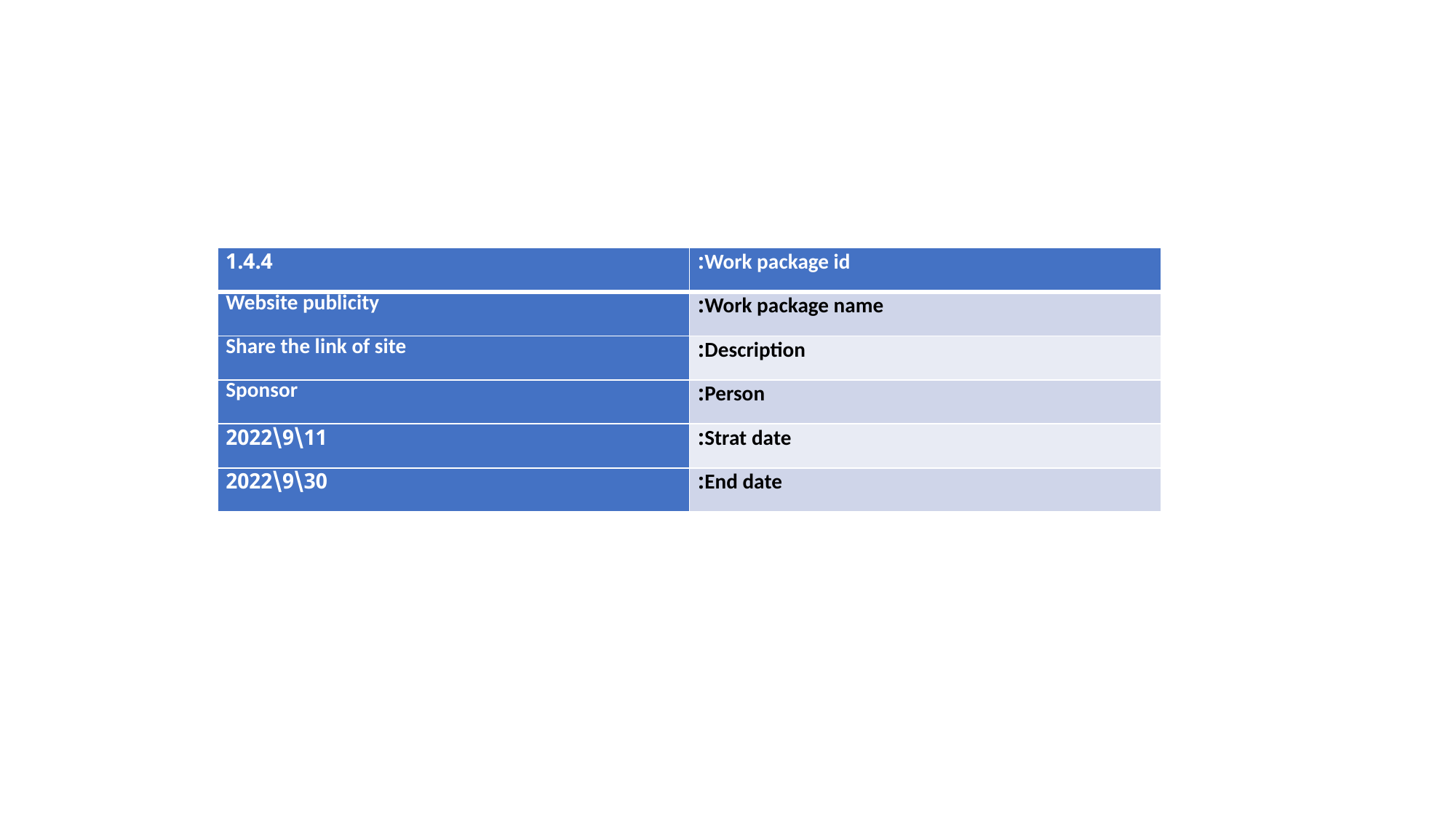

| 1.4.4 | Work package id: |
| --- | --- |
| Website publicity | Work package name: |
| Share the link of site | Description: |
| Sponsor | Person: |
| 11\9\2022 | Strat date: |
| 30\9\2022 | End date: |